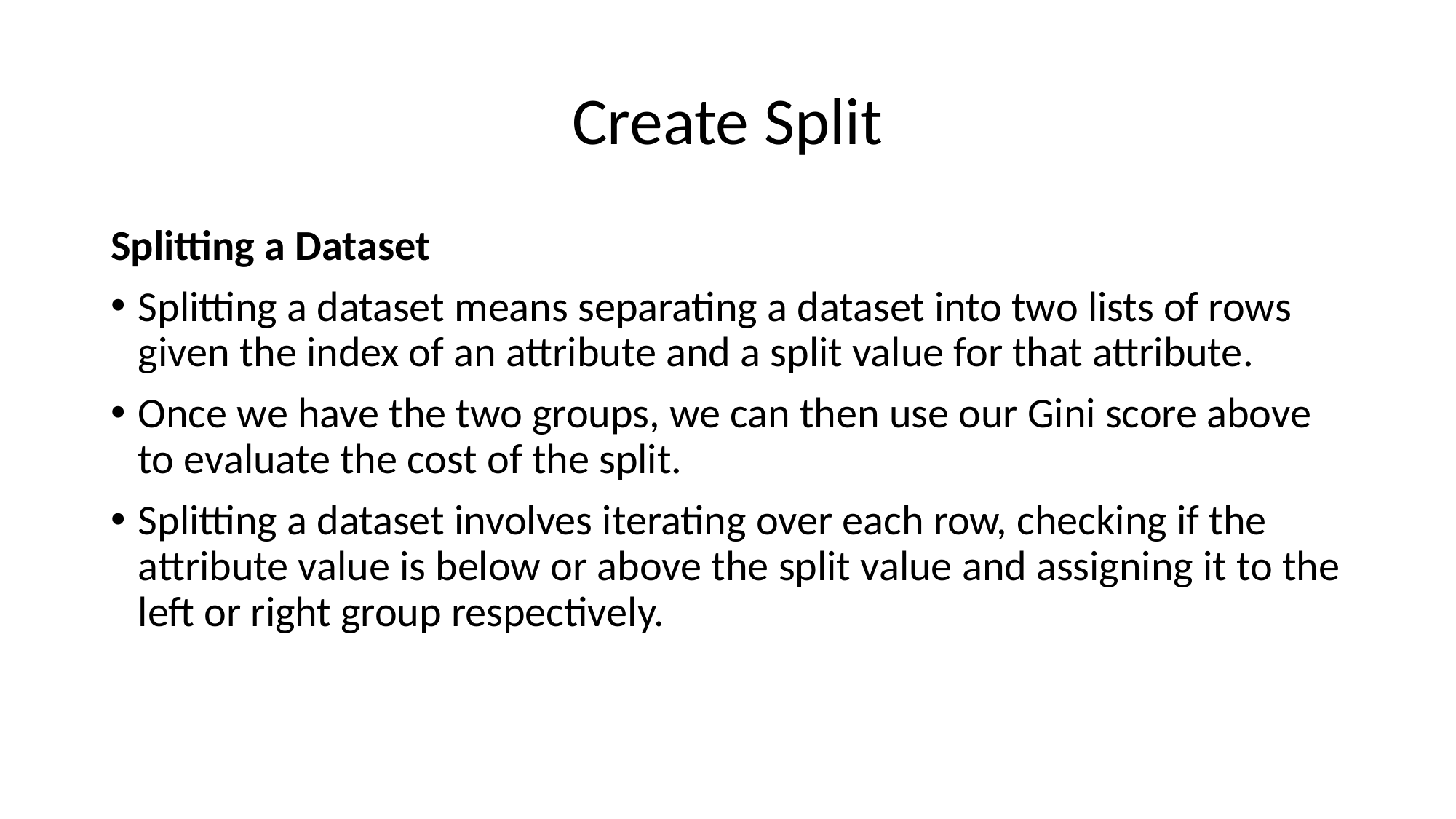

# Create Split
Splitting a Dataset
Splitting a dataset means separating a dataset into two lists of rows given the index of an attribute and a split value for that attribute.
Once we have the two groups, we can then use our Gini score above to evaluate the cost of the split.
Splitting a dataset involves iterating over each row, checking if the attribute value is below or above the split value and assigning it to the left or right group respectively.